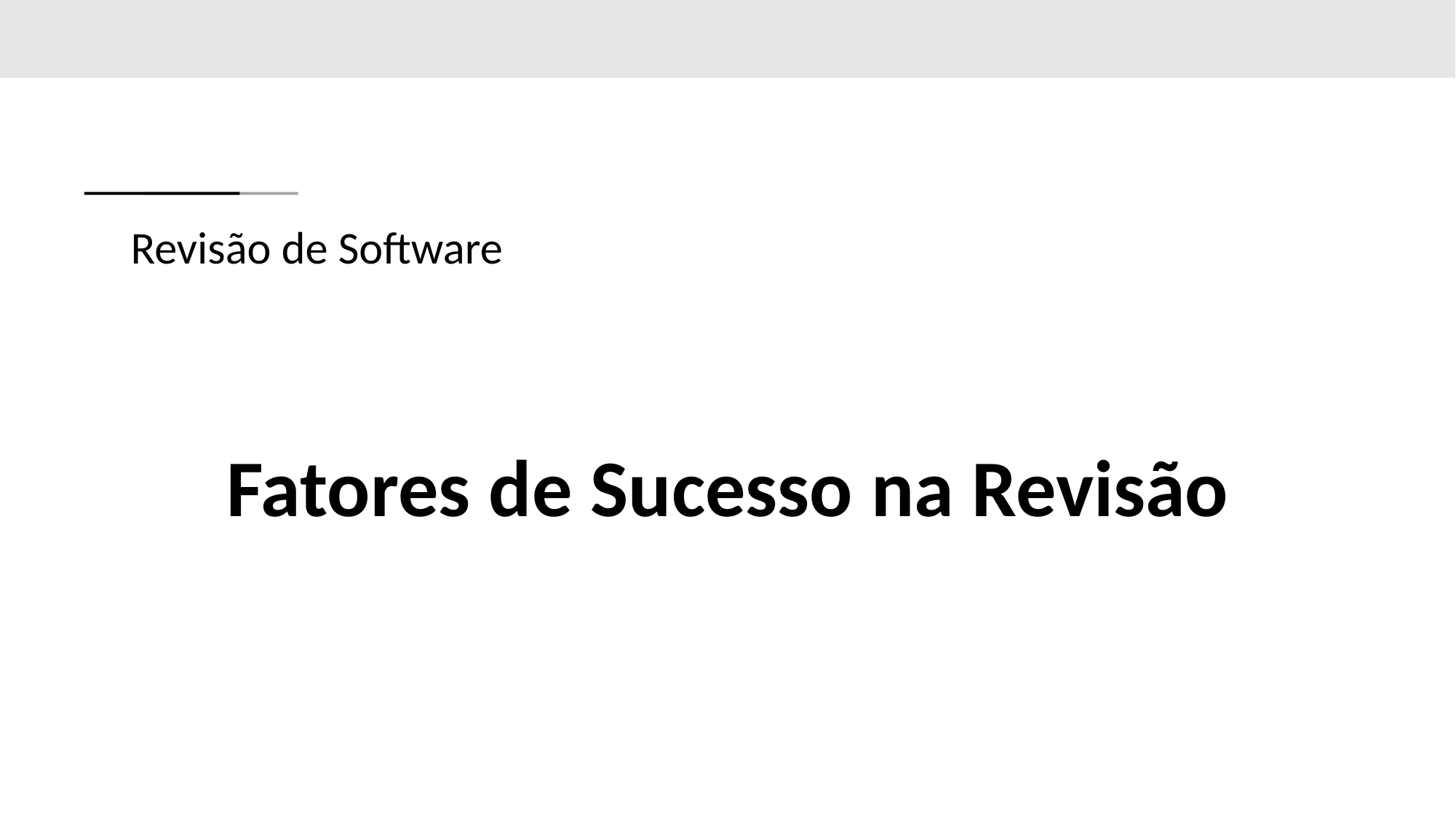

# Revisão de Software
Fatores de Sucesso na Revisão